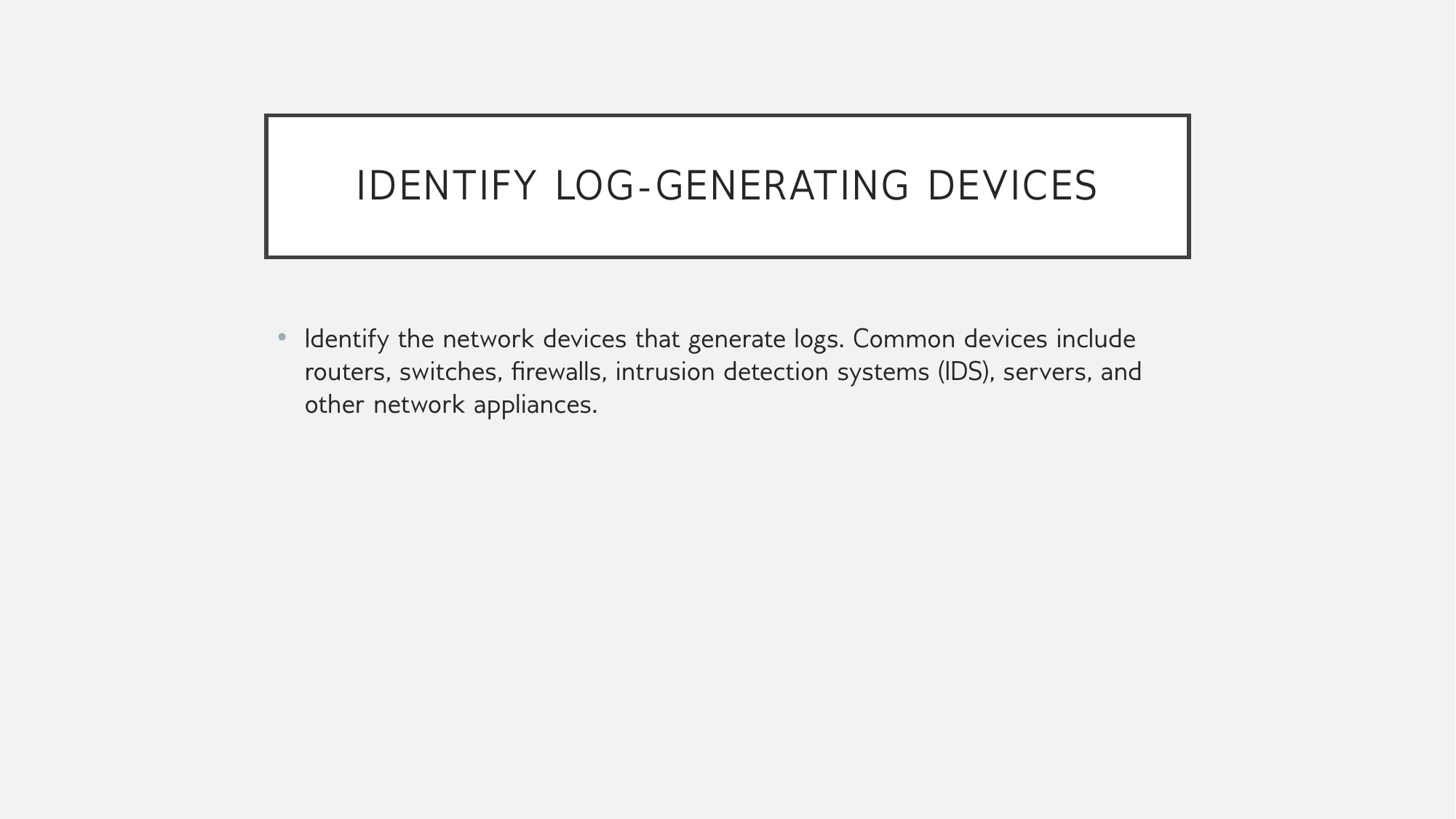

# Identify Log-Generating Devices
Identify the network devices that generate logs. Common devices include routers, switches, firewalls, intrusion detection systems (IDS), servers, and other network appliances.